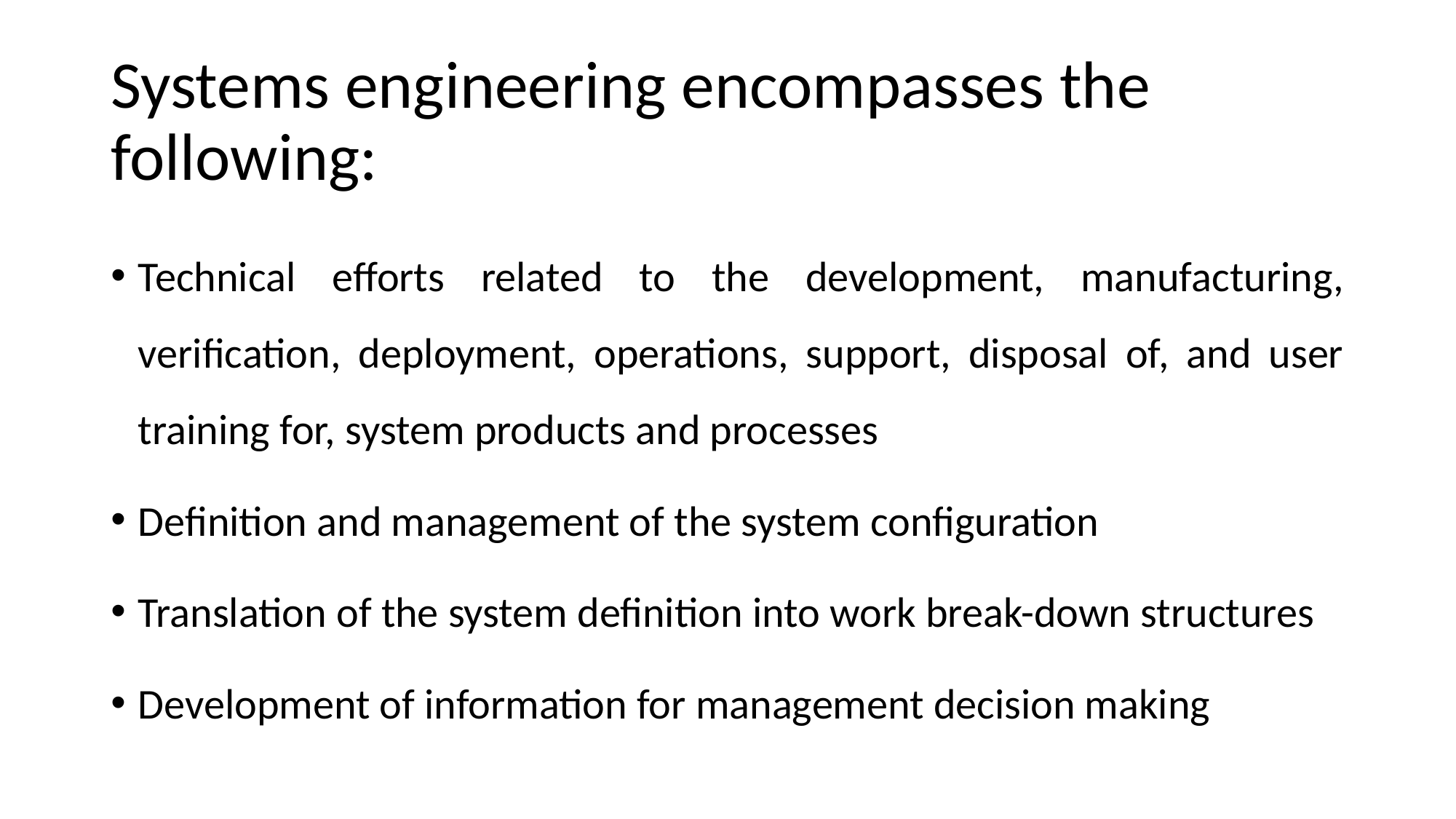

# Systems engineering encompasses the following:
Technical efforts related to the development, manufacturing, verification, deployment, operations, support, disposal of, and user training for, system products and processes
Definition and management of the system configuration
Translation of the system definition into work break-down structures
Development of information for management decision making